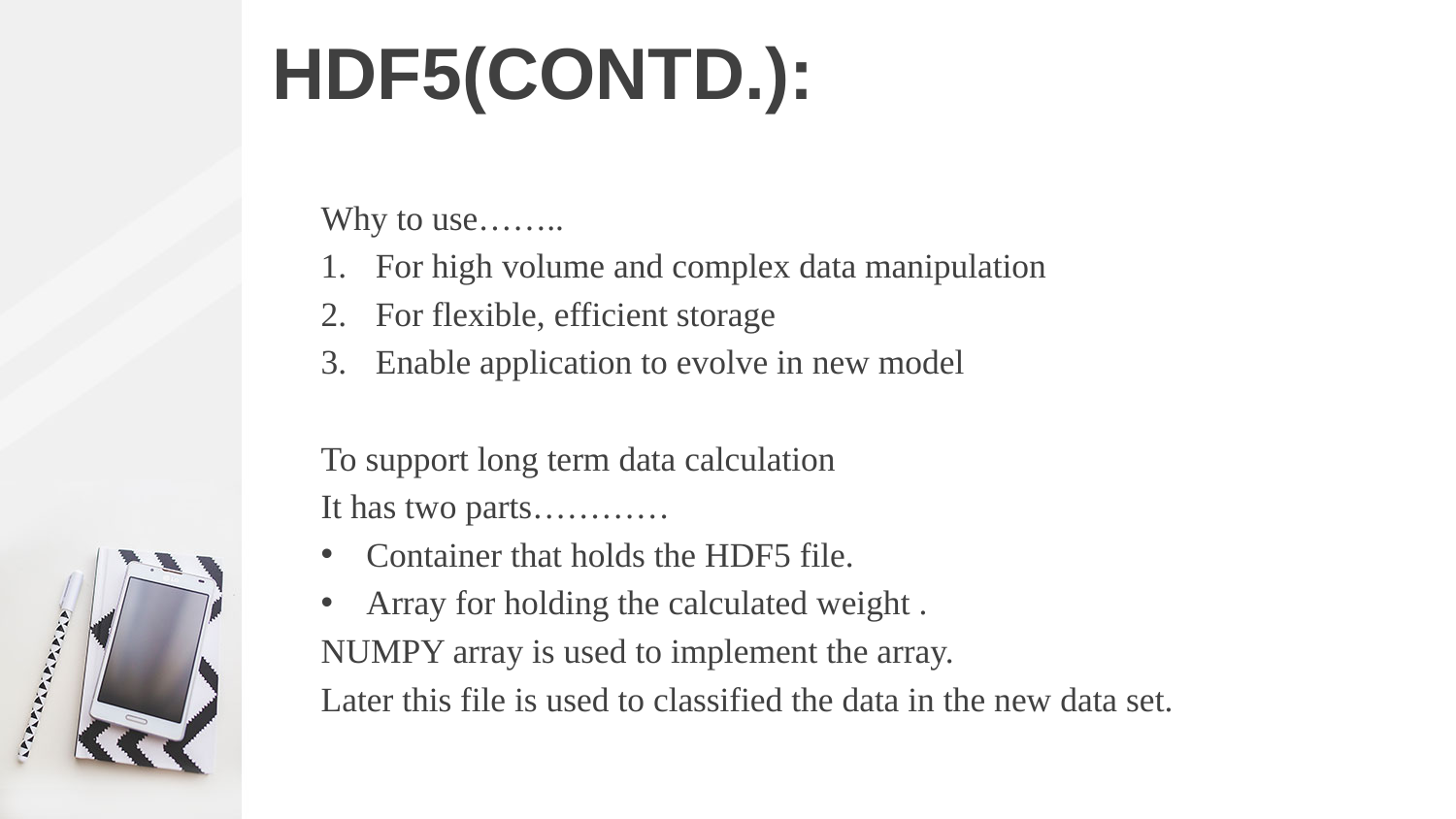

# HDF5(CONTD.):

Why to use……..
For high volume and complex data manipulation
For flexible, efficient storage
Enable application to evolve in new model

To support long term data calculation
It has two parts…………
Container that holds the HDF5 file.
Array for holding the calculated weight .
NUMPY array is used to implement the array.
Later this file is used to classified the data in the new data set.